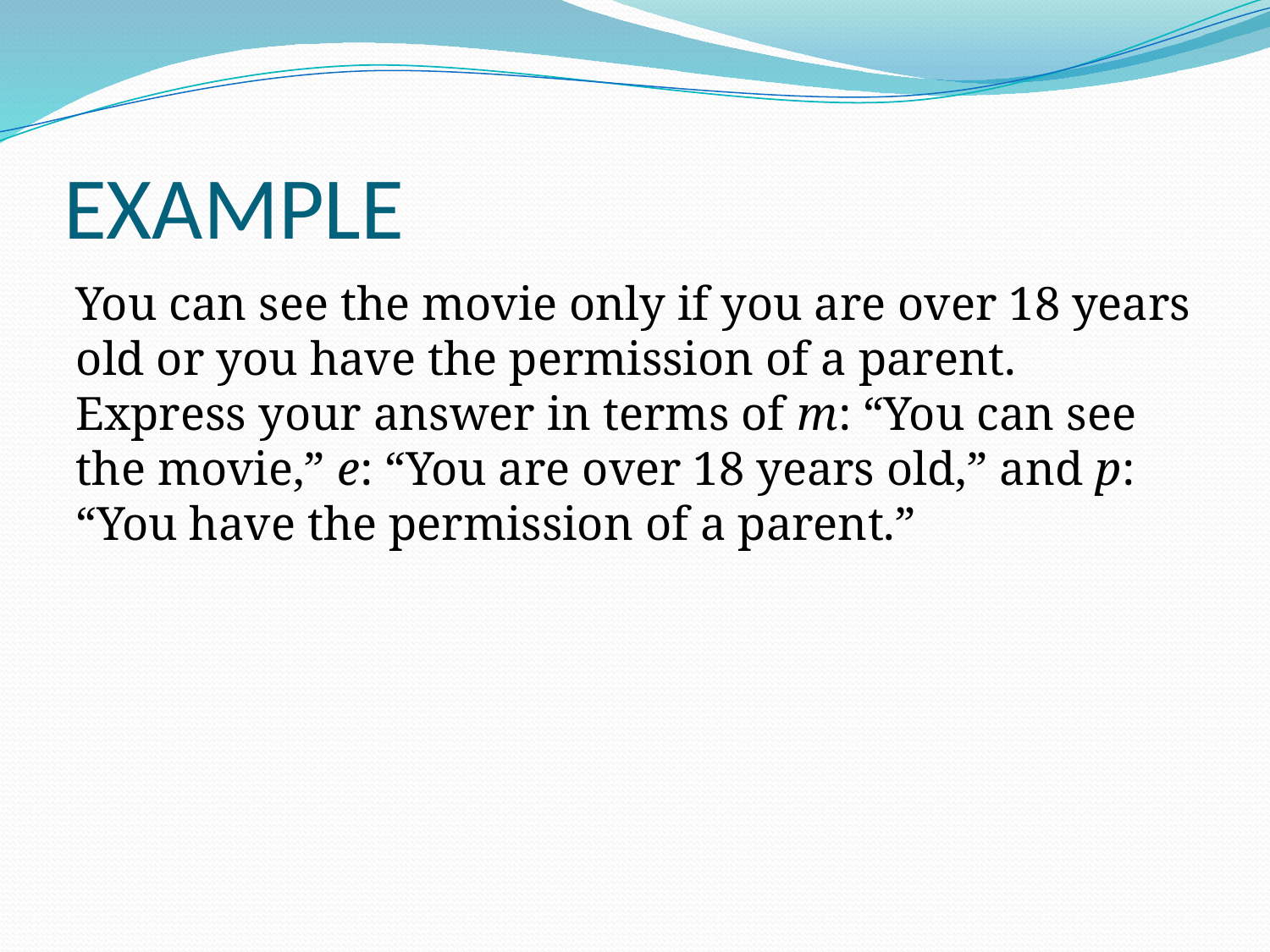

# EXAMPLE
You can see the movie only if you are over 18 years old or you have the permission of a parent. Express your answer in terms of m: “You can see the movie,” e: “You are over 18 years old,” and p: “You have the permission of a parent.”